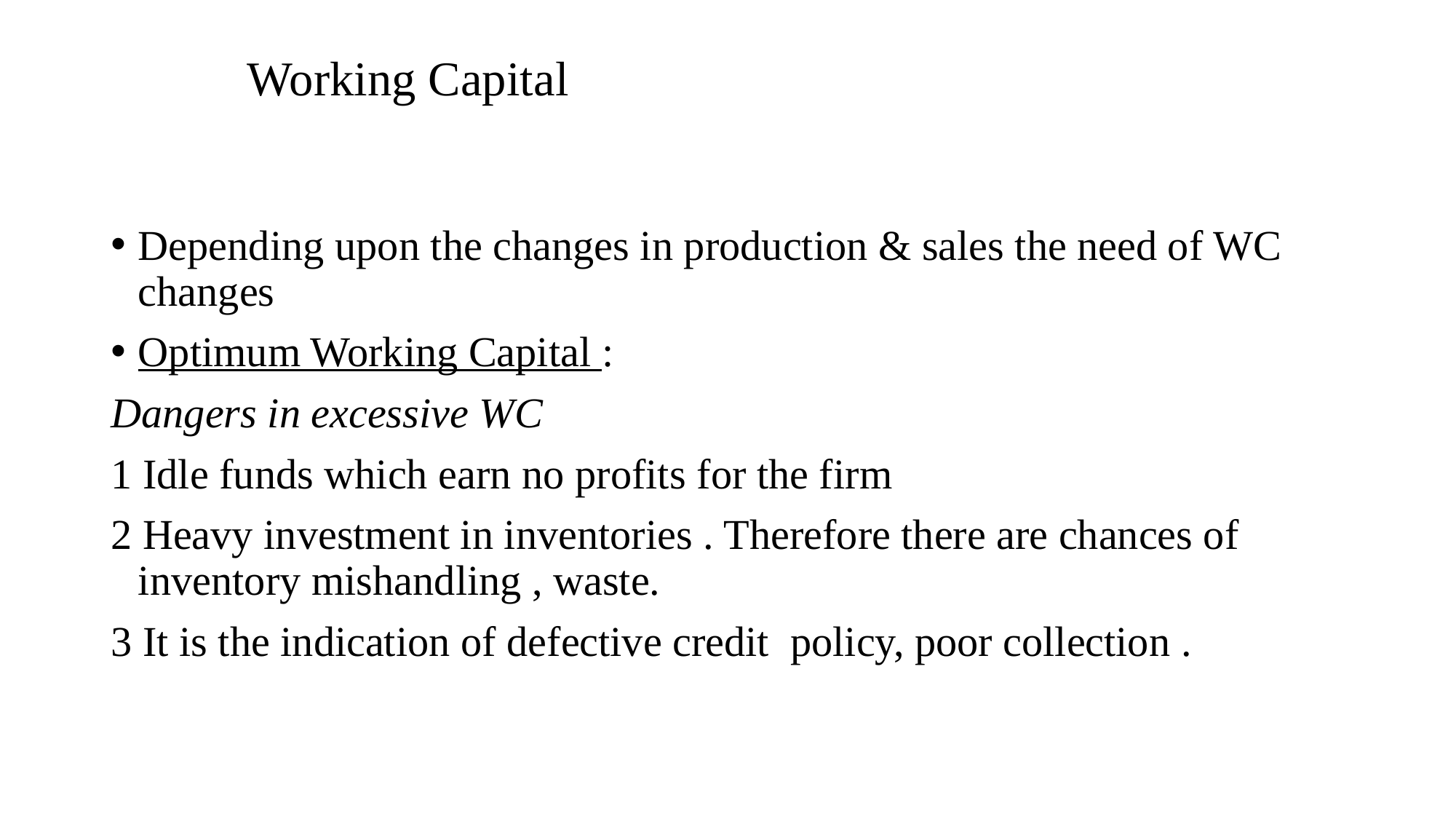

# Working Capital
Depending upon the changes in production & sales the need of WC changes
Optimum Working Capital :
Dangers in excessive WC
1 Idle funds which earn no profits for the firm
2 Heavy investment in inventories . Therefore there are chances of inventory mishandling , waste.
3 It is the indication of defective credit  policy, poor collection .